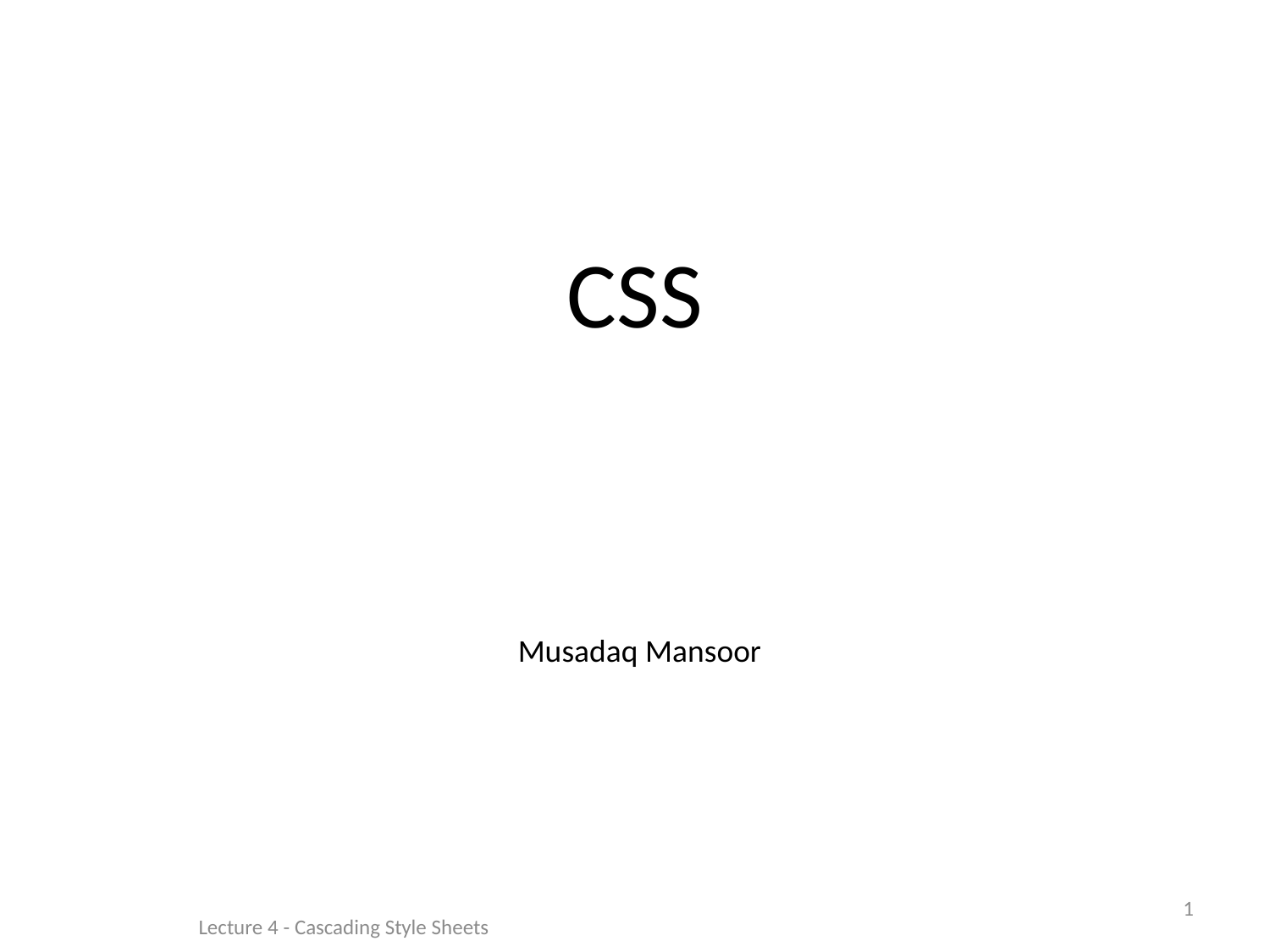

# CSS
Musadaq Mansoor
1
Lecture 4 - Cascading Style Sheets